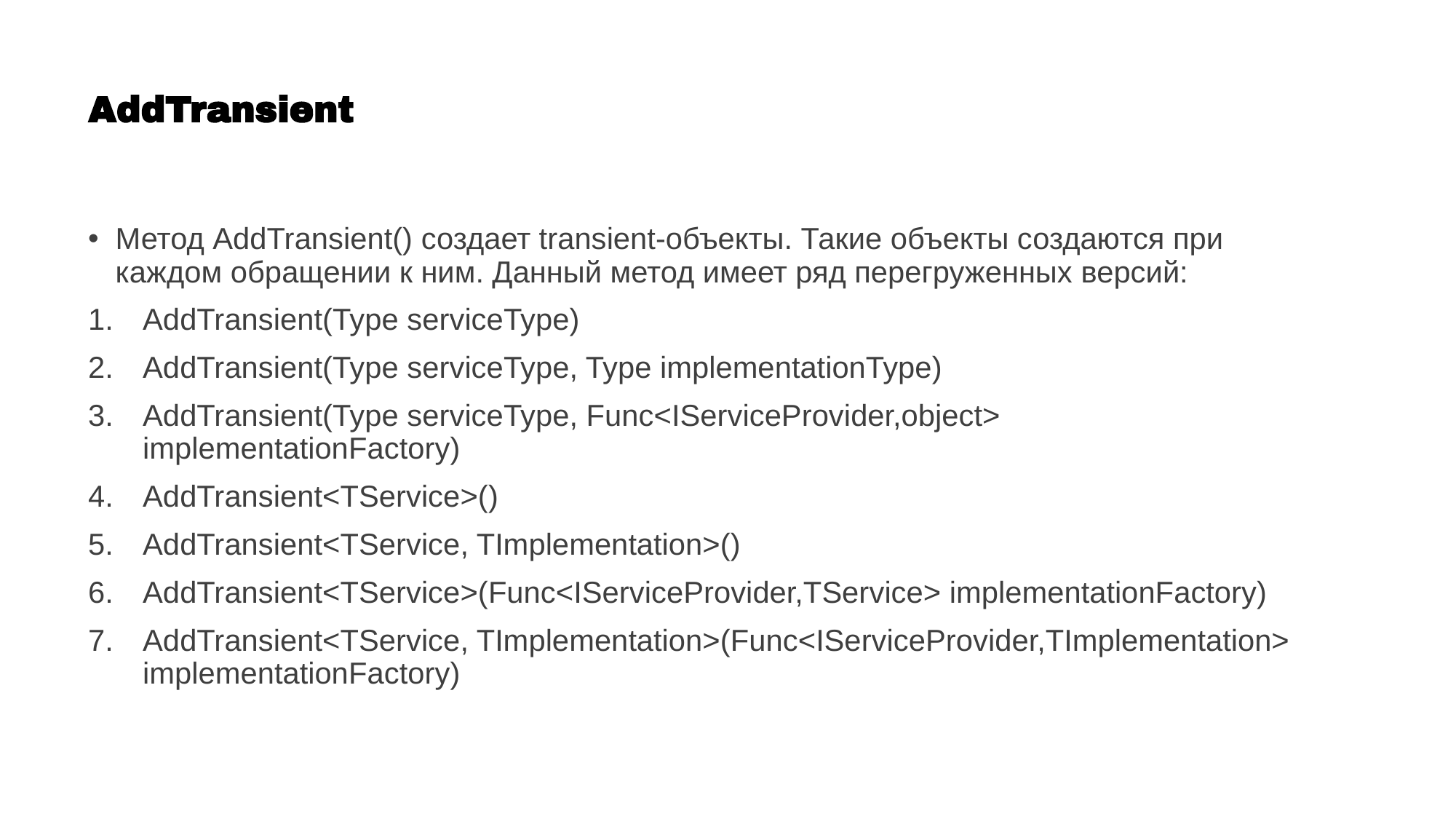

# AddTransient
Метод AddTransient() создает transient-объекты. Такие объекты создаются при каждом обращении к ним. Данный метод имеет ряд перегруженных версий:
AddTransient(Type serviceType)
AddTransient(Type serviceType, Type implementationType)
AddTransient(Type serviceType, Func<IServiceProvider,object> implementationFactory)
AddTransient<TService>()
AddTransient<TService, TImplementation>()
AddTransient<TService>(Func<IServiceProvider,TService> implementationFactory)
AddTransient<TService, TImplementation>(Func<IServiceProvider,TImplementation> implementationFactory)